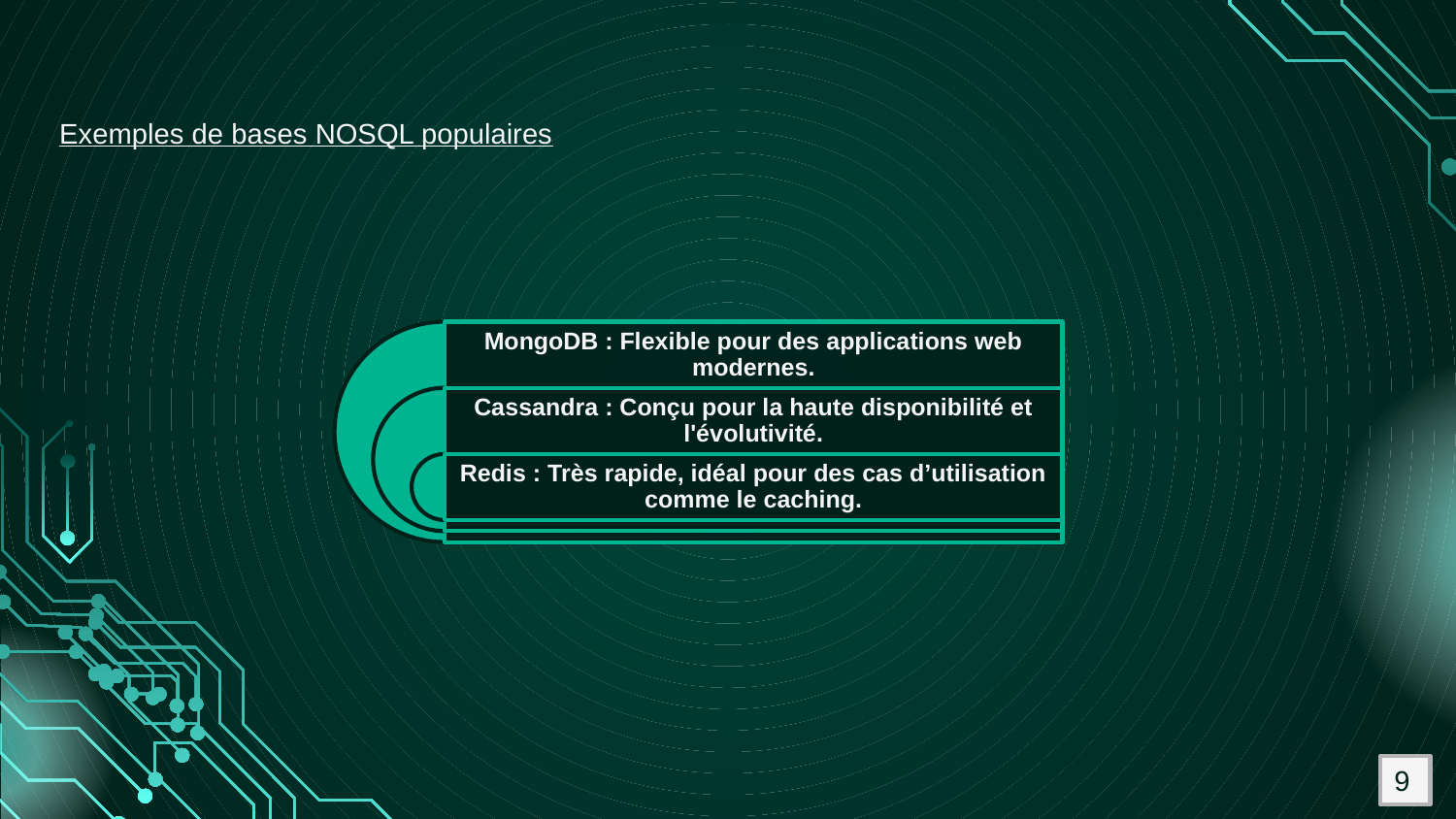

Exemples de bases NOSQL populaires
MongoDB : Flexible pour des applications web modernes.
Cassandra : Conçu pour la haute disponibilité et l'évolutivité.
Redis : Très rapide, idéal pour des cas d’utilisation comme le caching.

9